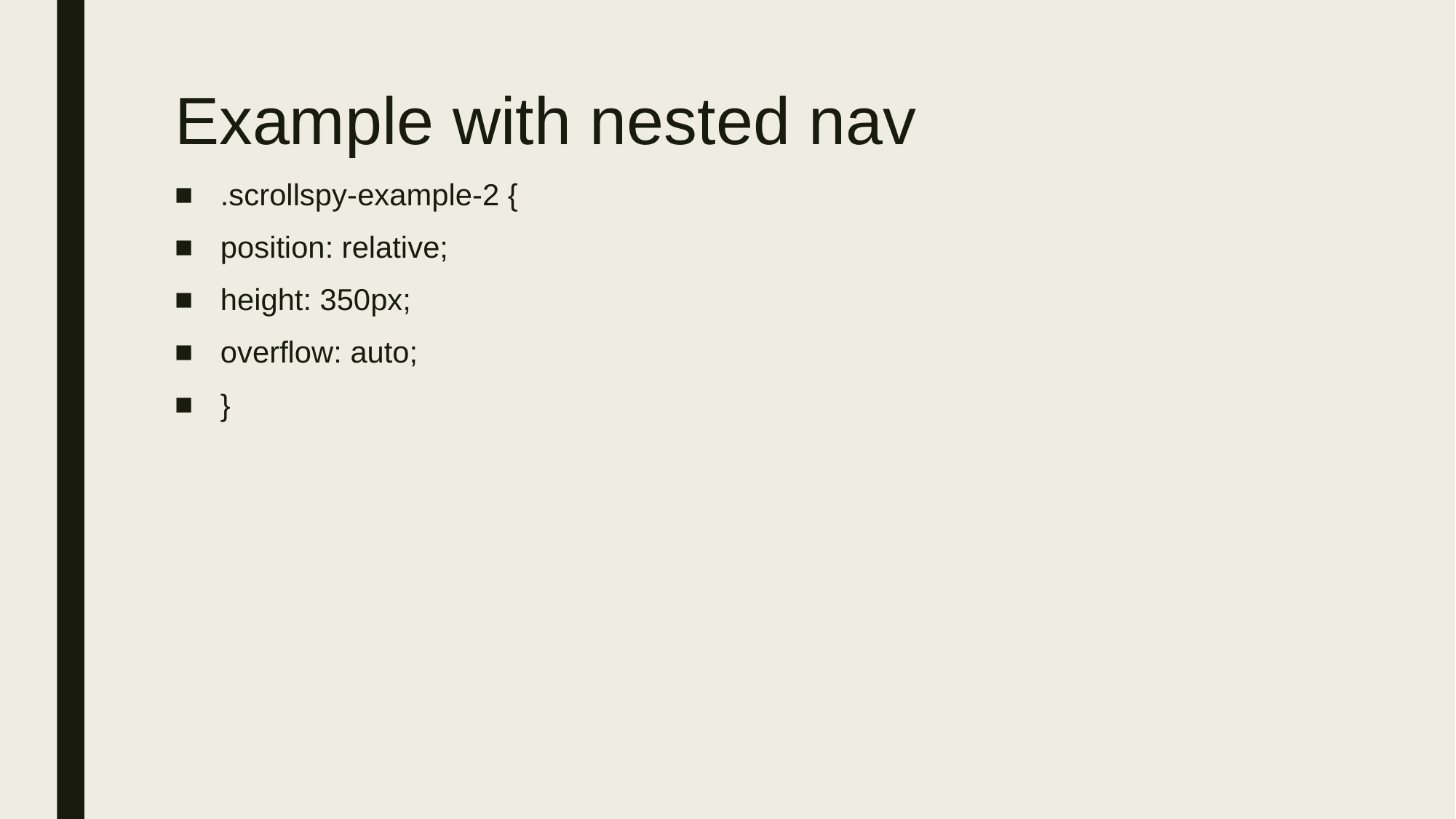

# Example with nested nav
.scrollspy-example-2 {
position: relative;
height: 350px;
overflow: auto;
}